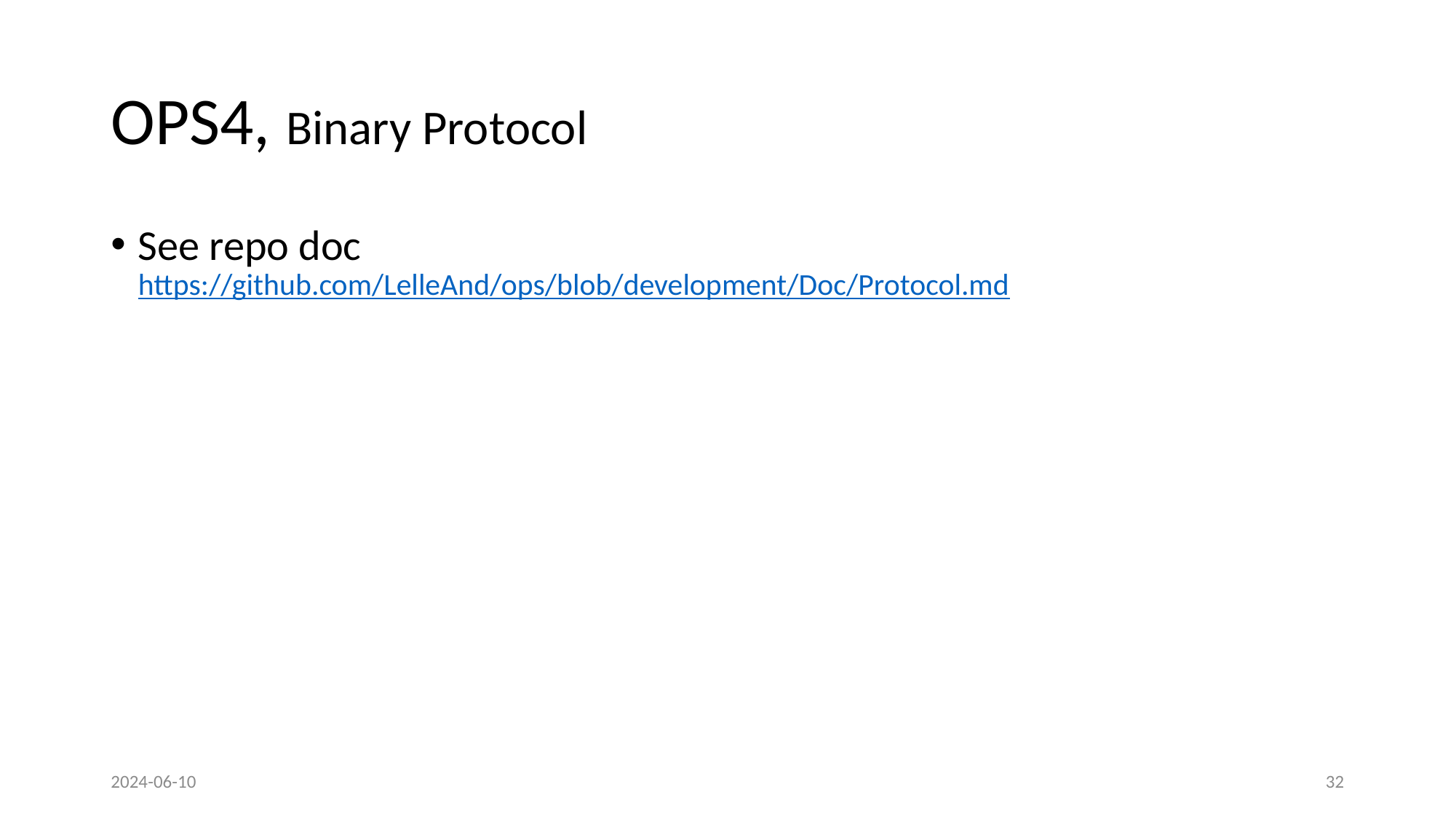

# OPS4, Binary Protocol
See repo doc
https://github.com/LelleAnd/ops/blob/development/Doc/Protocol.md
2024-06-10
32